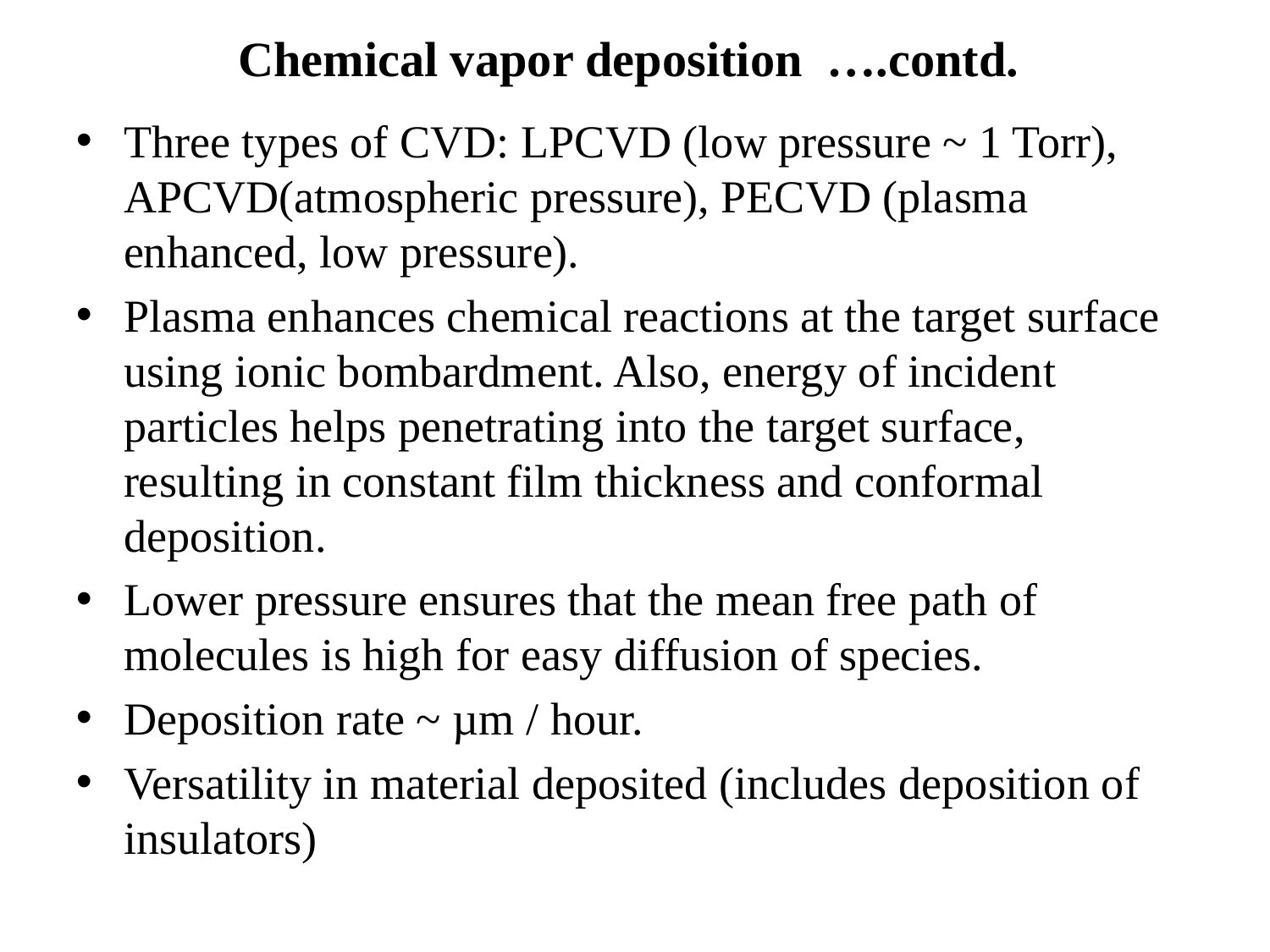

Chemical vapor deposition  ….contd.
Three types of CVD: LPCVD (low pressure ~ 1 Torr), APCVD(atmospheric pressure), PECVD (plasma enhanced, low pressure).
Plasma enhances chemical reactions at the target surface using ionic bombardment. Also, energy of incident particles helps penetrating into the target surface, resulting in constant film thickness and conformal deposition.
Lower pressure ensures that the mean free path of molecules is high for easy diffusion of species.
Deposition rate ~ µm / hour.
Versatility in material deposited (includes deposition of insulators)